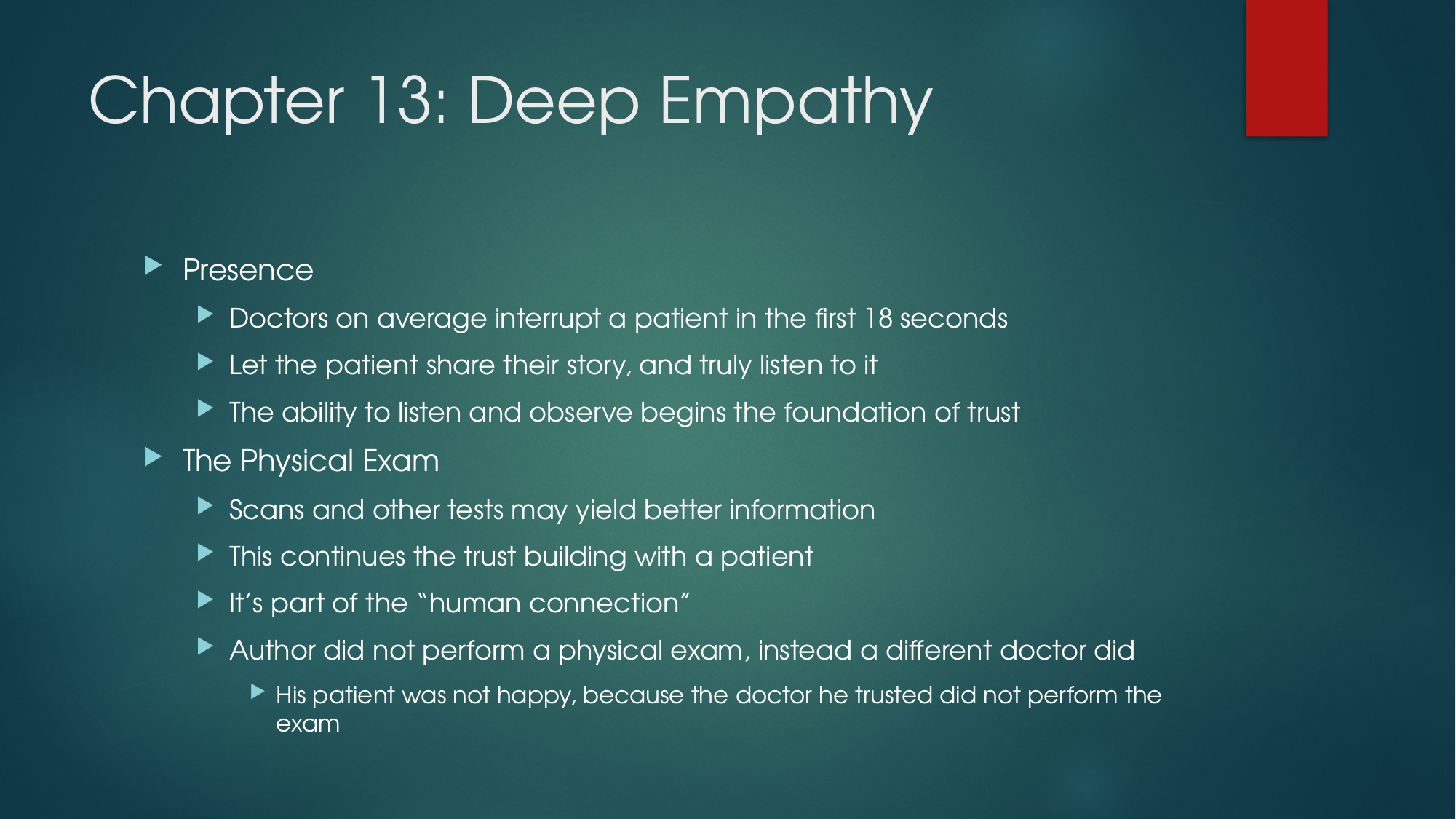

# Chapter 13: Deep Empathy
Presence
Doctors on average interrupt a patient in the first 18 seconds
Let the patient share their story, and truly listen to it
The ability to listen and observe begins the foundation of trust
The Physical Exam
Scans and other tests may yield better information
This continues the trust building with a patient
It’s part of the “human connection”
Author did not perform a physical exam, instead a different doctor did
His patient was not happy, because the doctor he trusted did not perform the exam